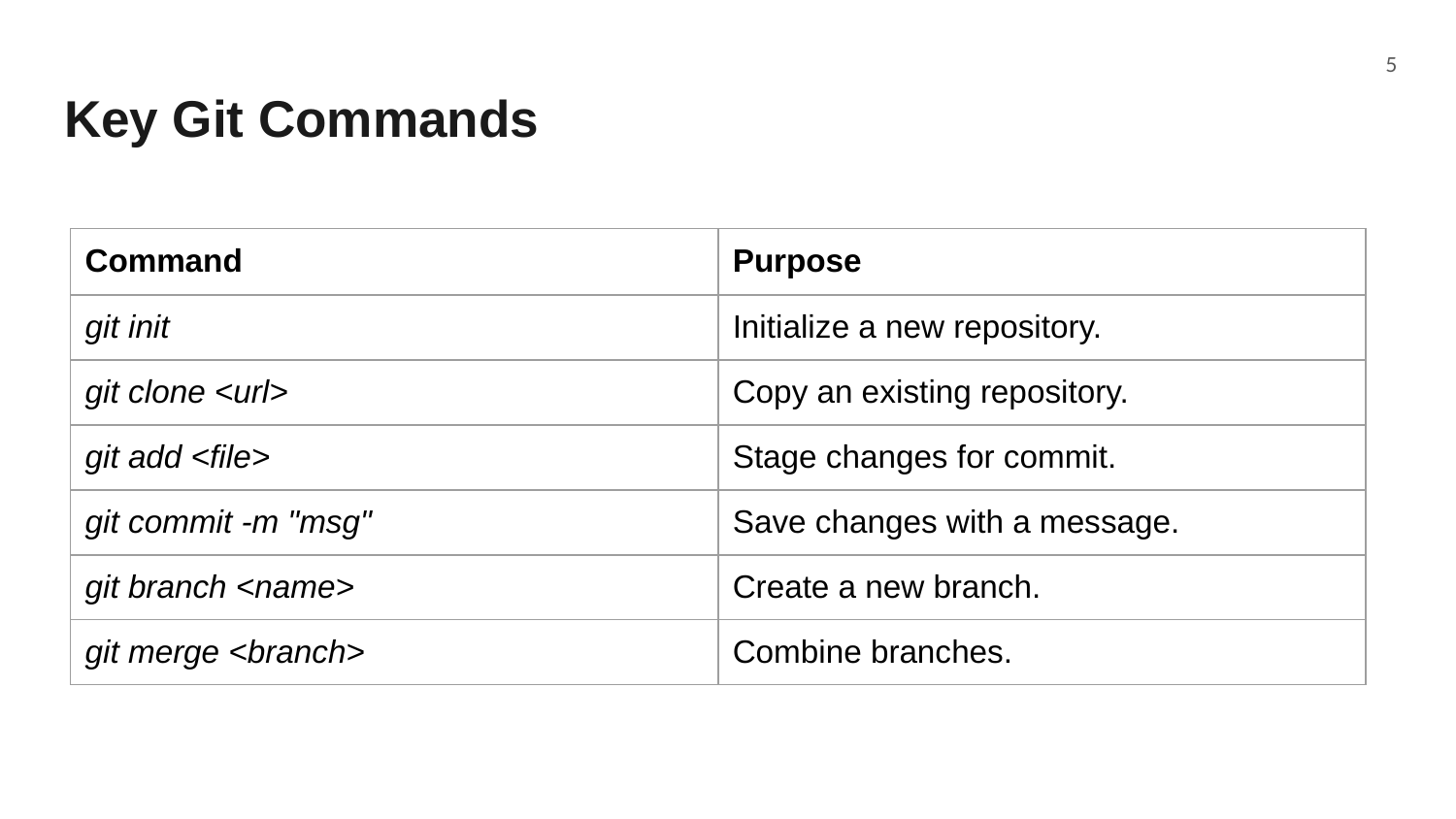

5
# Key Git Commands
| Command | Purpose |
| --- | --- |
| git init | Initialize a new repository. |
| git clone <url> | Copy an existing repository. |
| git add <file> | Stage changes for commit. |
| git commit -m "msg" | Save changes with a message. |
| git branch <name> | Create a new branch. |
| git merge <branch> | Combine branches. |